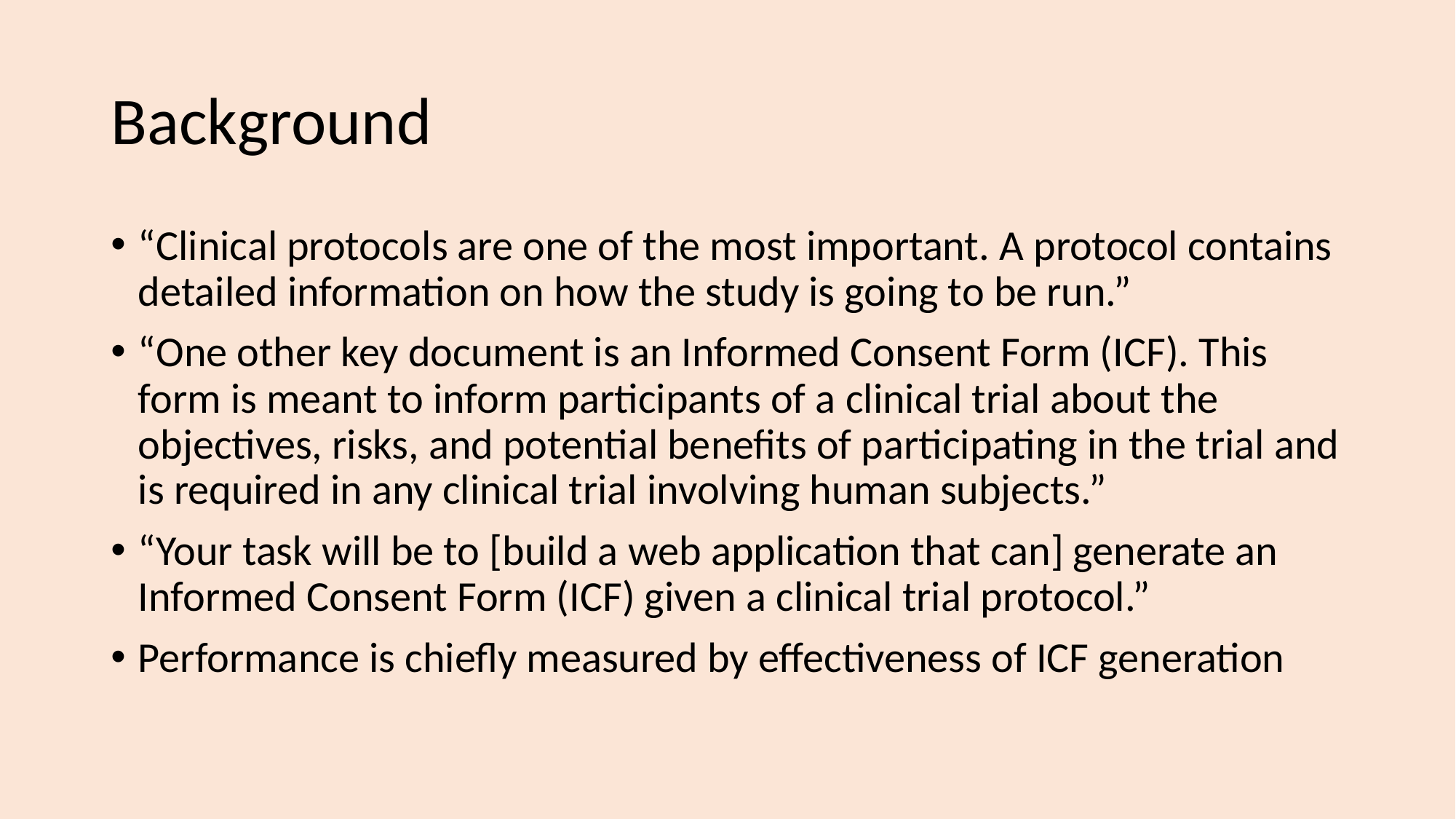

# Background
“Clinical protocols are one of the most important. A protocol contains detailed information on how the study is going to be run.”
“One other key document is an Informed Consent Form (ICF). This form is meant to inform participants of a clinical trial about the objectives, risks, and potential benefits of participating in the trial and is required in any clinical trial involving human subjects.”
“Your task will be to [build a web application that can] generate an Informed Consent Form (ICF) given a clinical trial protocol.”
Performance is chiefly measured by effectiveness of ICF generation